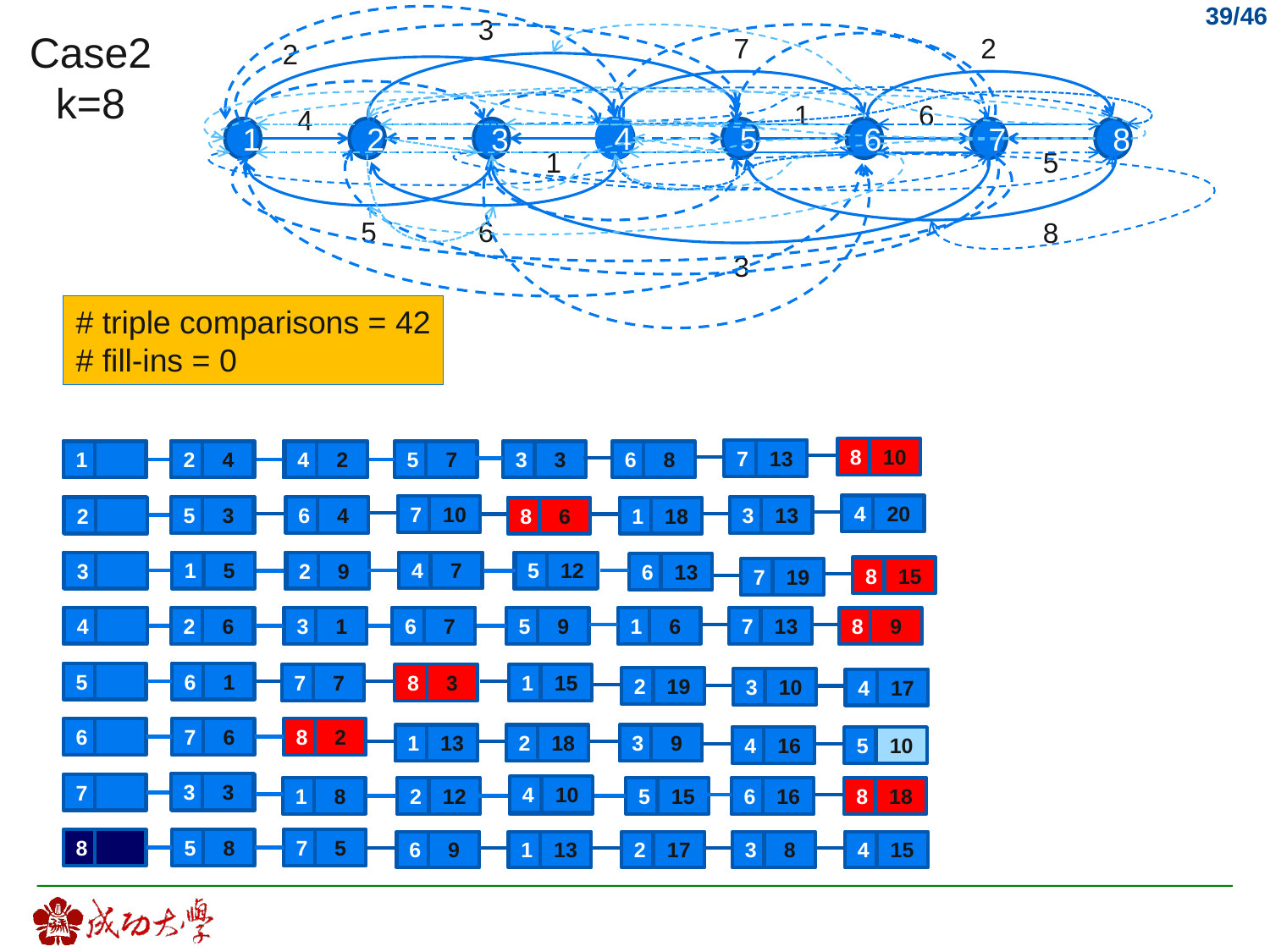

3
7
2
2

6
1
4

1
2
3
4
5
6
7
8

1
5
5
6
8
3

Case2
k=8

4
# triple comparisons = 42
# fill-ins = 0
8
10
7
13
3
3
4
2
5
7
2
4
4
2
2
4
4
2
1
1

2
4
6
8
4
20
7
10
3
13
6
4
5
3
2

5
3
2

8
6
1
18
4
7
5
12
4
7
1
5
4
7
3

1
4
3

1
5
2
9
2
9
2
9
5
12
6
13
8
15
7
19
4

6
7
6
7
4

2
6
2
6
3
1
3
1
5
9
1
6
7
13
8
9
5

6
1
7
7
8
3
1
15
2
19
3
10
4
17
6

7
6
8
2
1
13
2
18
3
9
4
16
5
10
3
3
7

3
3
4
10
5
15
4
10
1
8
2
12
6
16
8
18
7
5
8

5
8
3
8
6
9
1
13
2
17
4
15